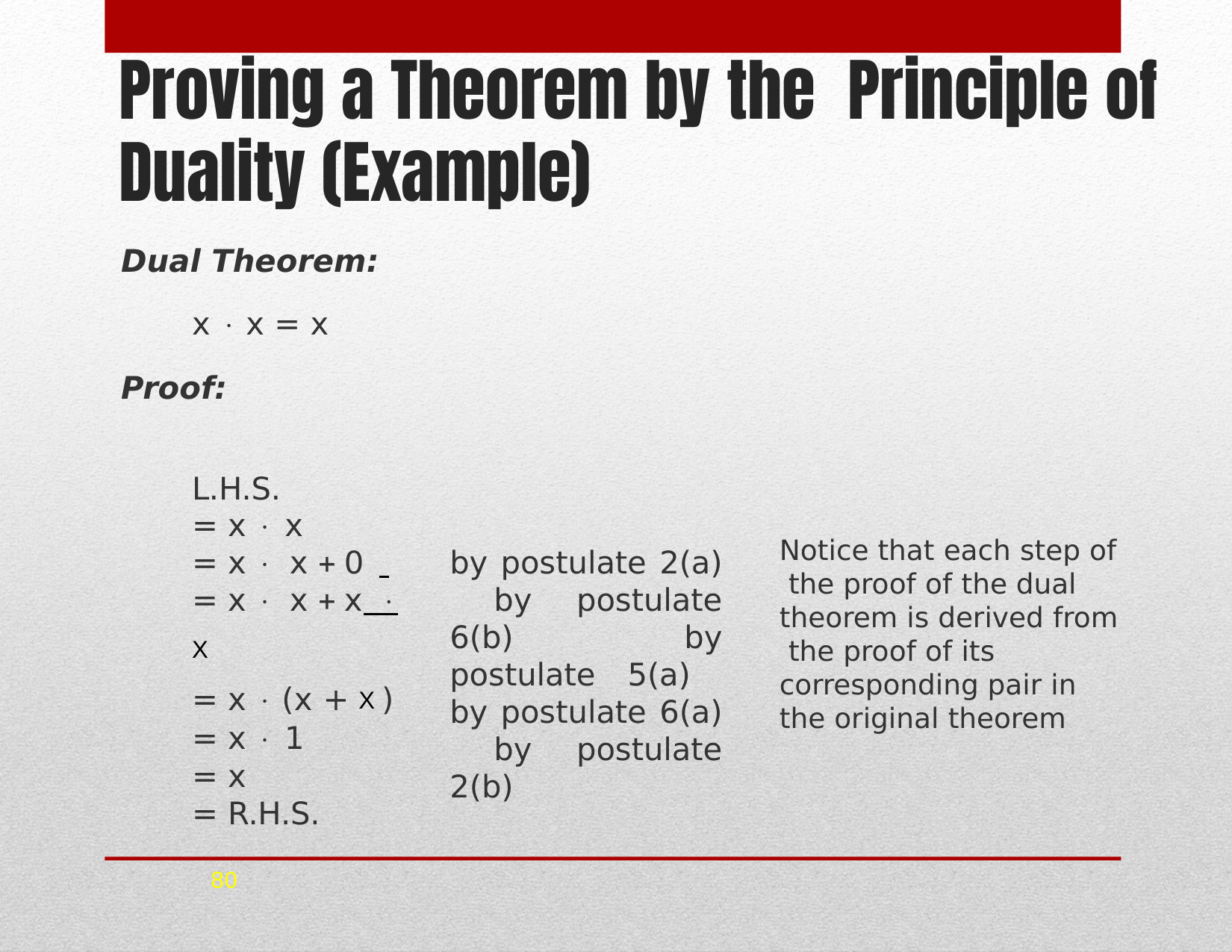

# Proving a Theorem by the  Principle of Duality (Example)

Dual Theorem:
x ⋅ x = x
Proof:
L.H.S.
= x ⋅ x
= x ⋅  x + 0
= x ⋅  x + x ⋅ X
= x ⋅ (x + X )
= x ⋅ 1
= x
= R.H.S.
Notice that each step of  the proof of the dual  theorem is derived from  the proof of its  corresponding pair in  the original theorem
by postulate 2(a)  by postulate 6(b)  by postulate 5(a)  by postulate 6(a)  by postulate 2(b)
80